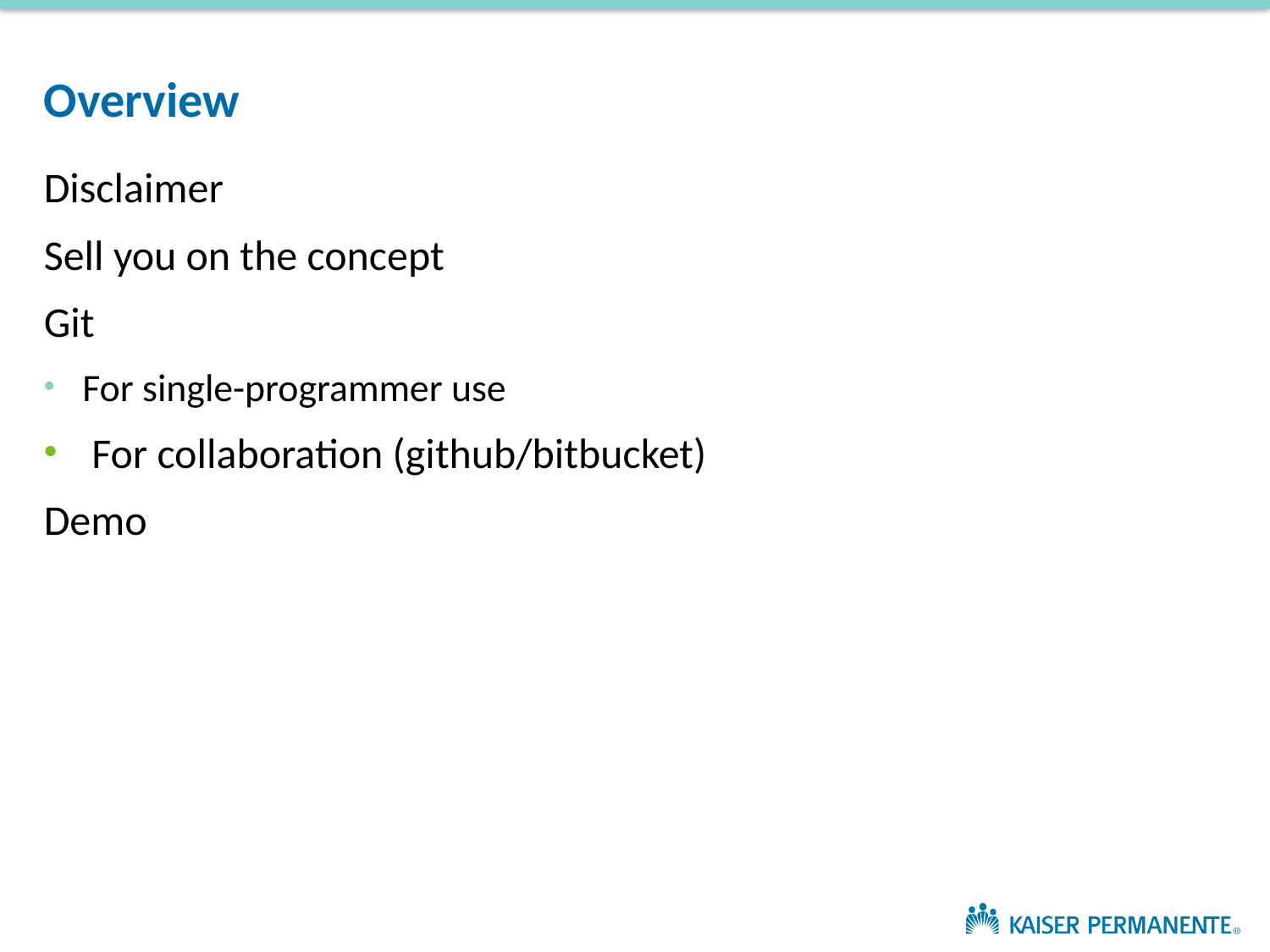

# Overview
Disclaimer
Sell you on the concept
Git
For single-programmer use
For collaboration (github/bitbucket)
Demo